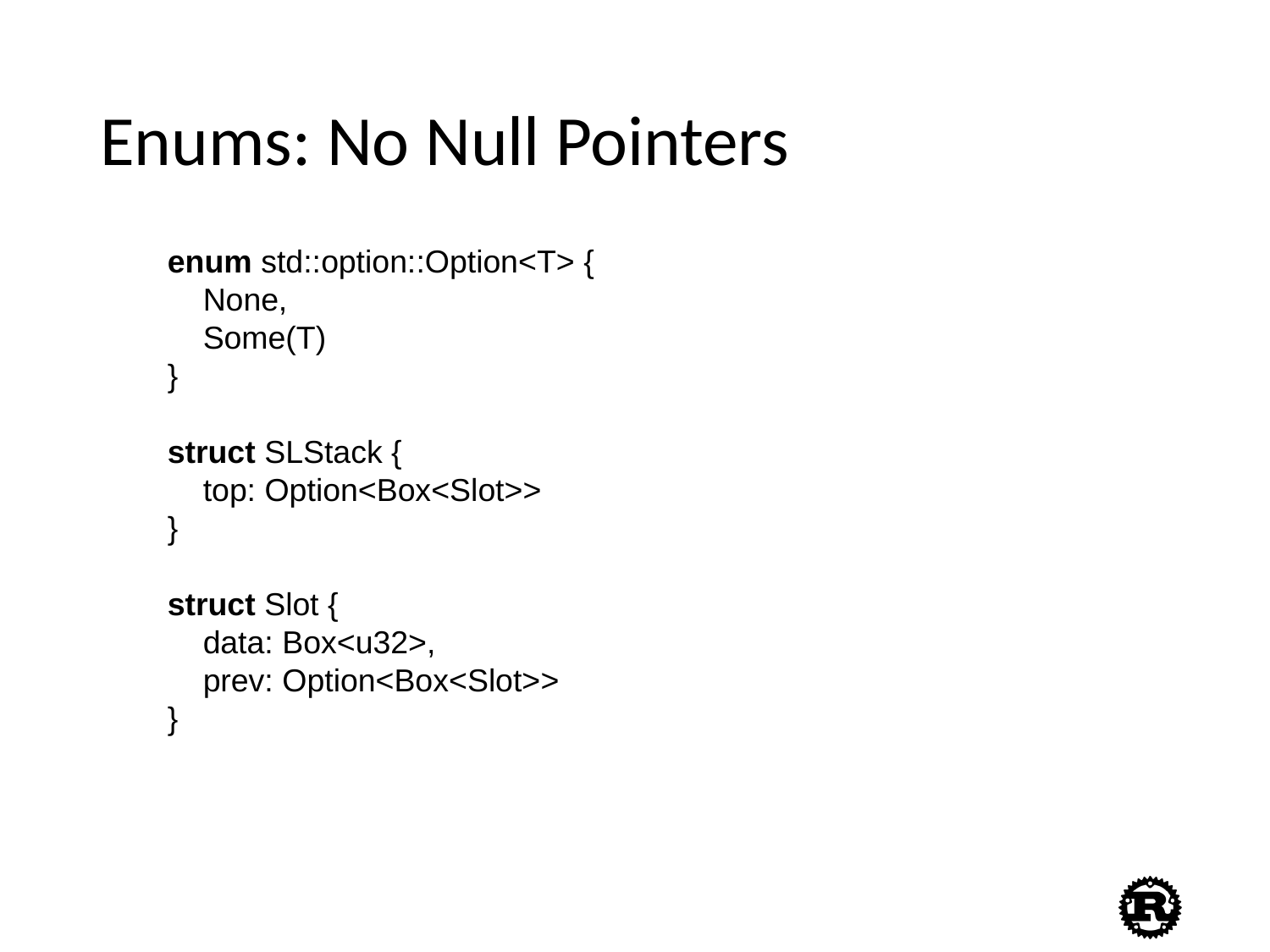

# Enums: No Null Pointers
enum std::option::Option<T> {
    None,
    Some(T)
}

struct SLStack {
    top: Option<Box<Slot>>
}

struct Slot {
    data: Box<u32>,
    prev: Option<Box<Slot>>
}